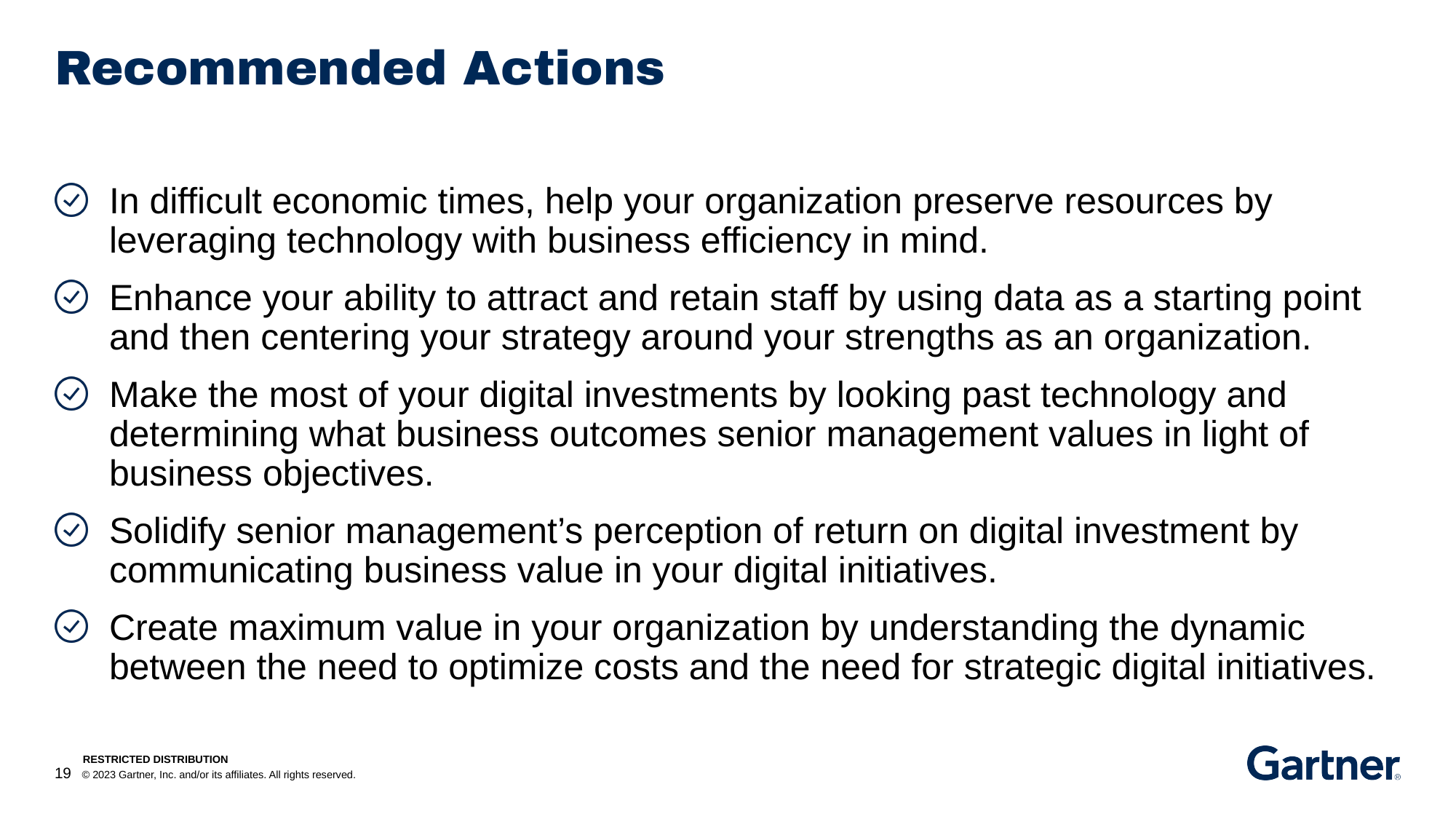

# Recommended Actions
In difficult economic times, help your organization preserve resources by leveraging technology with business efficiency in mind.
Enhance your ability to attract and retain staff by using data as a starting point and then centering your strategy around your strengths as an organization.
Make the most of your digital investments by looking past technology and determining what business outcomes senior management values in light of business objectives.
Solidify senior management’s perception of return on digital investment by communicating business value in your digital initiatives.
Create maximum value in your organization by understanding the dynamic between the need to optimize costs and the need for strategic digital initiatives.